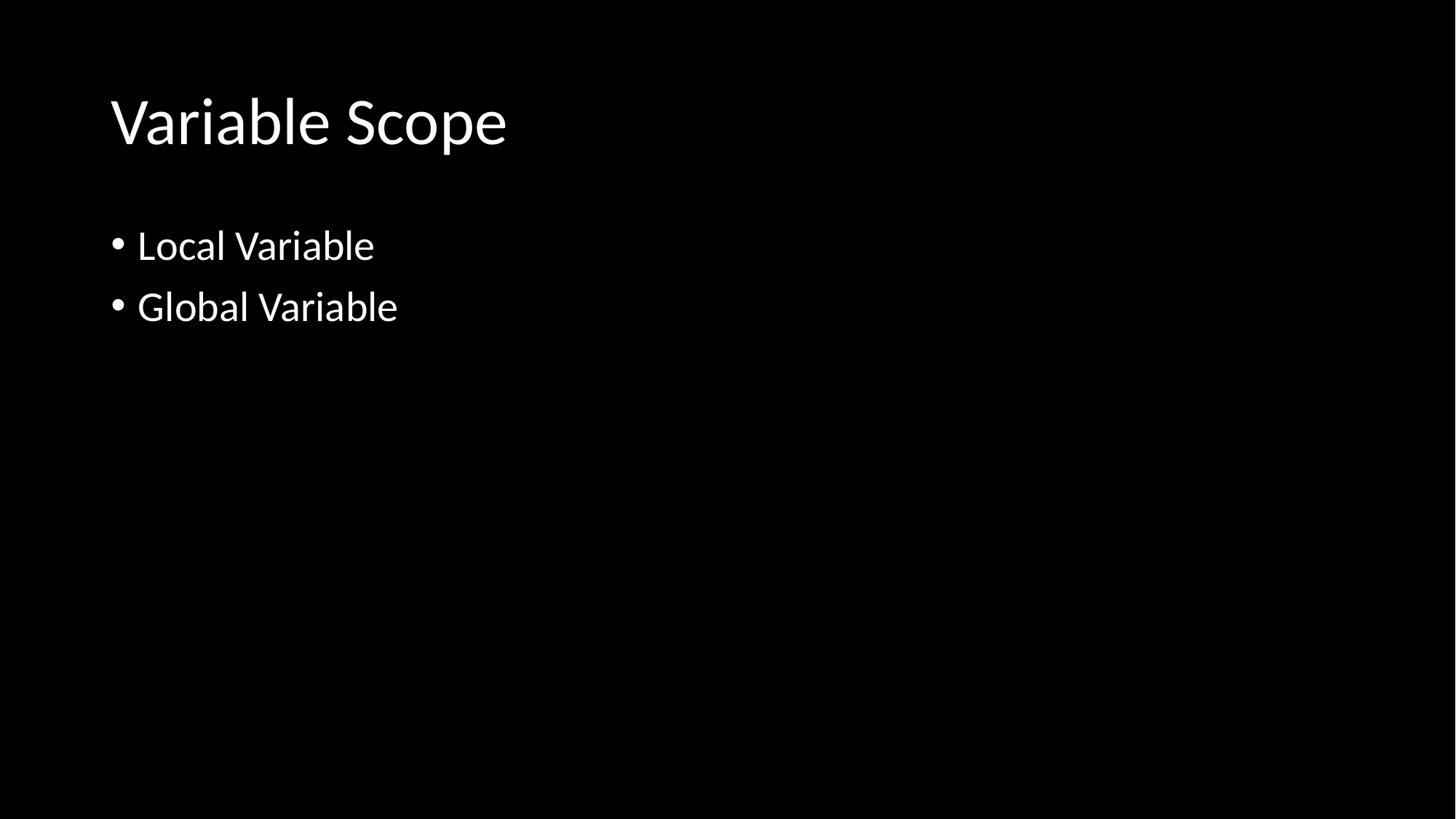

# Variable Scope
Local Variable
Global Variable